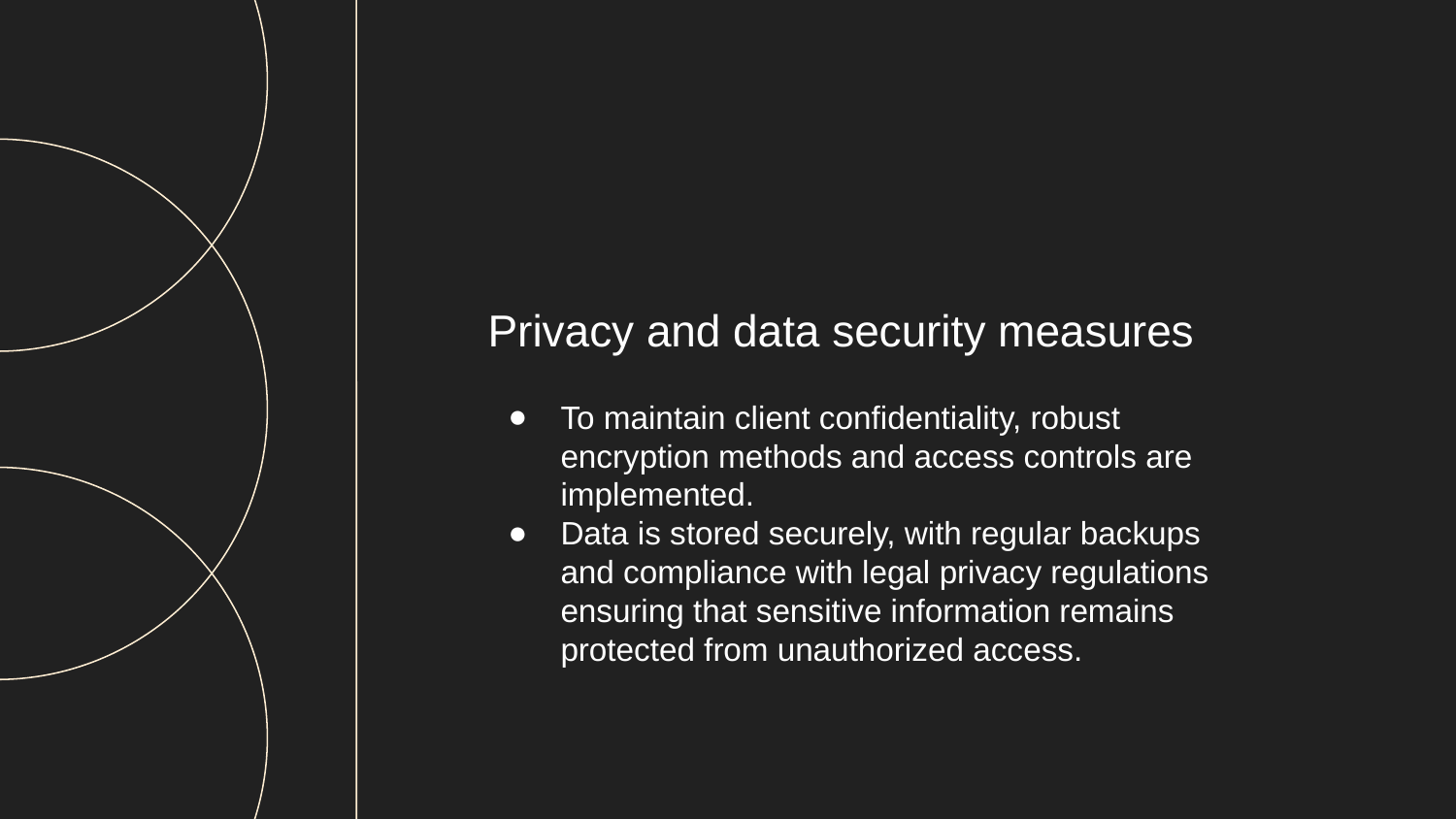

Privacy and data security measures
To maintain client confidentiality, robust encryption methods and access controls are implemented.
Data is stored securely, with regular backups and compliance with legal privacy regulations ensuring that sensitive information remains protected from unauthorized access.